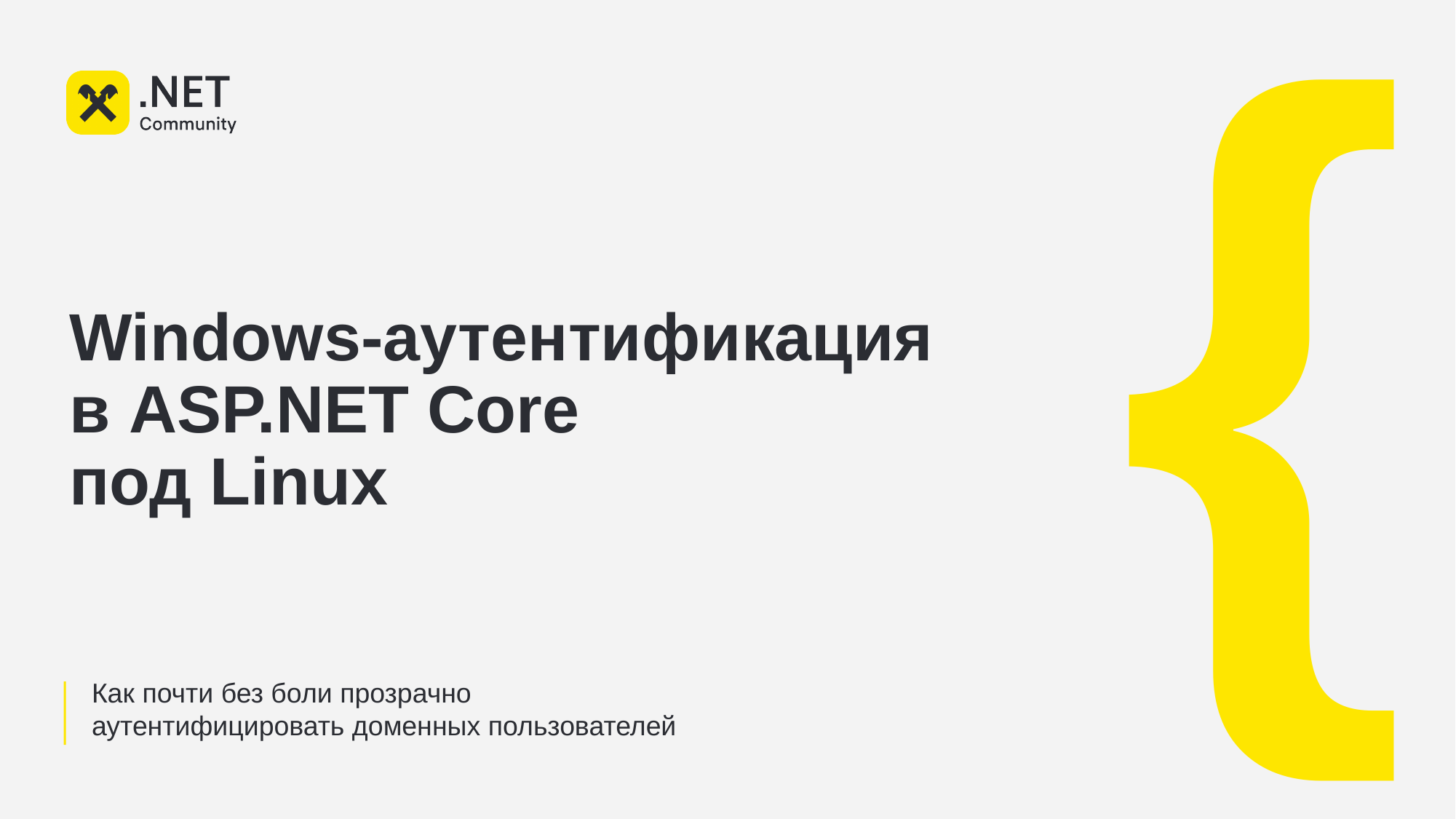

# Windows-аутентификация в ASP.NET Core под Linux
Как почти без боли прозрачно
аутентифицировать доменных пользователей